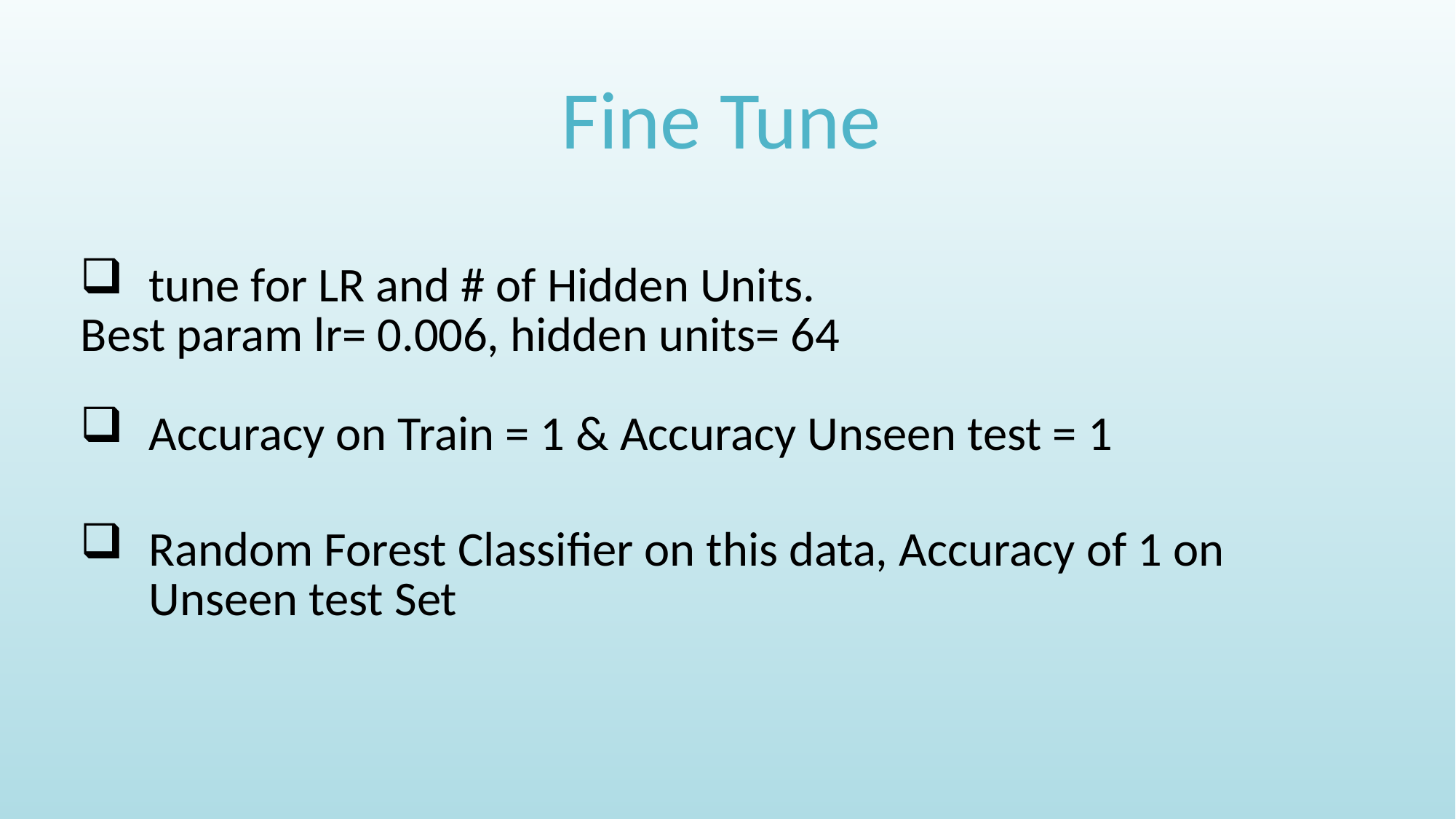

# Fine Tune
tune for LR and # of Hidden Units.
Best param lr= 0.006, hidden units= 64

Accuracy on Train = 1 & Accuracy Unseen test = 1

Random Forest Classifier on this data, Accuracy of 1 on Unseen test Set